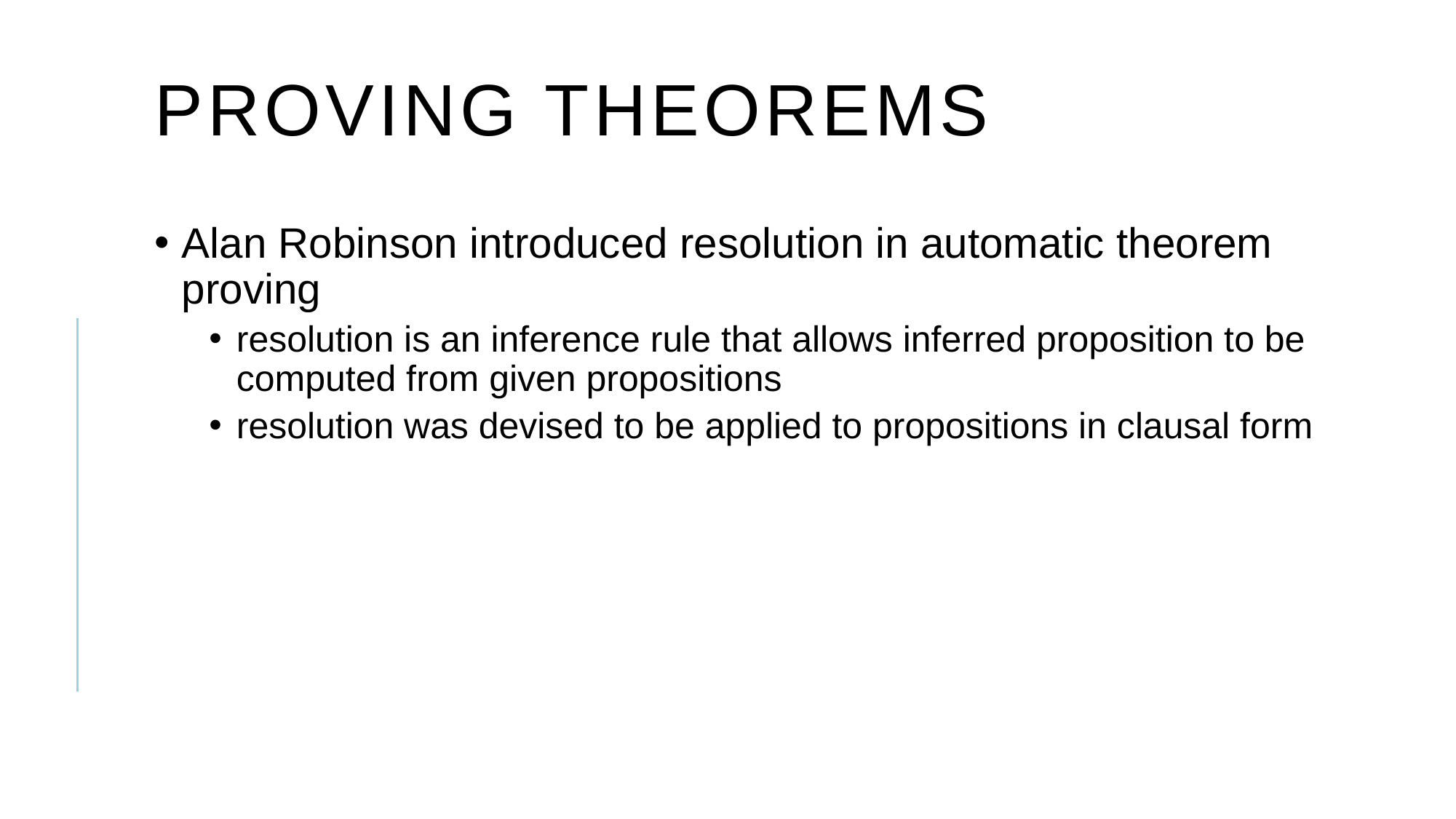

# Proving Theorems
Alan Robinson introduced resolution in automatic theorem proving
resolution is an inference rule that allows inferred proposition to be computed from given propositions
resolution was devised to be applied to propositions in clausal form